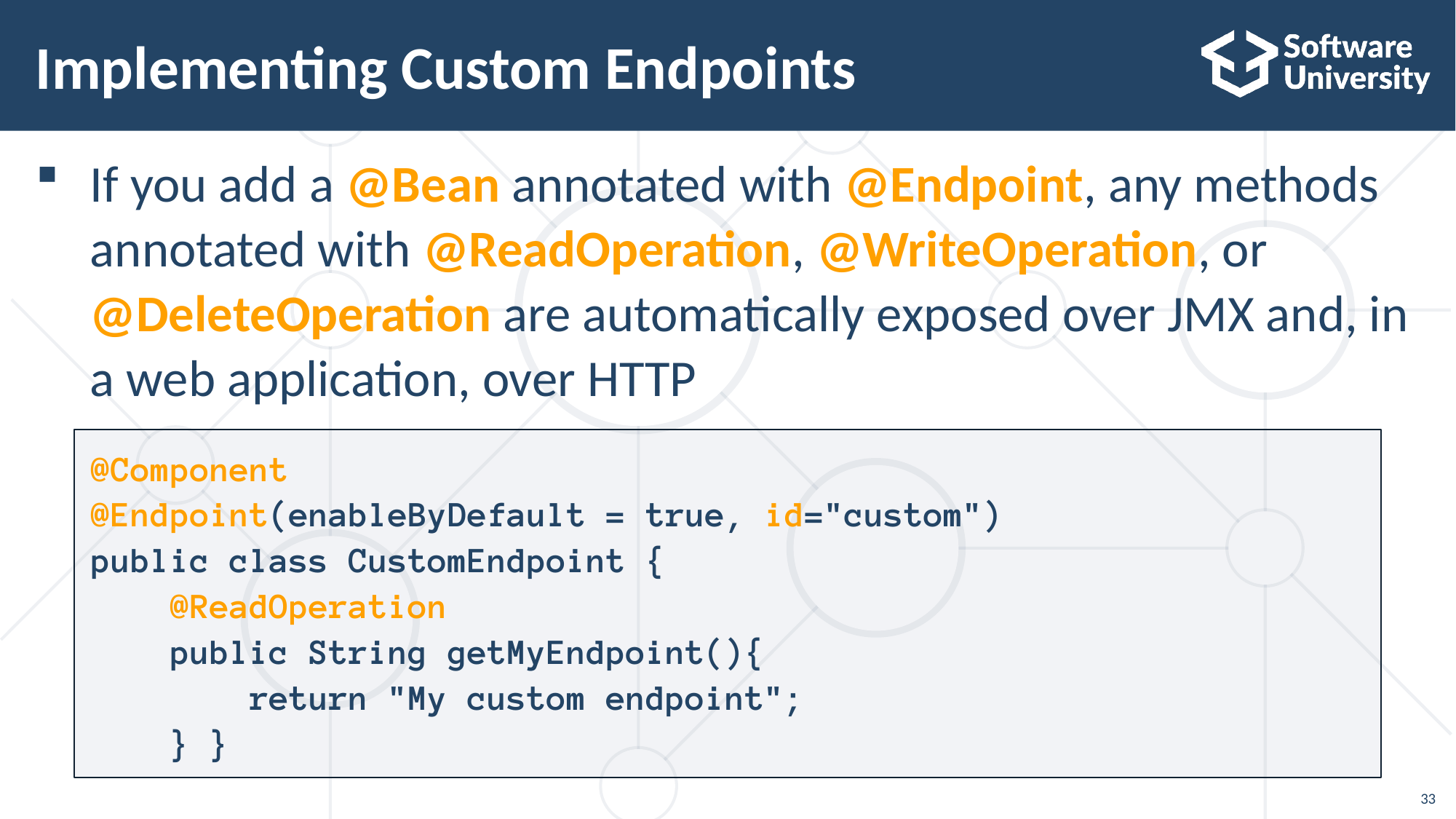

# Implementing Custom Endpoints
If you add a @Bean annotated with @Endpoint, any methods annotated with @ReadOperation, @WriteOperation, or @DeleteOperation are automatically exposed over JMX and, in a web application, over HTTP
@Component
@Endpoint(enableByDefault = true, id="custom")
public class CustomEndpoint {
    @ReadOperation
    public String getMyEndpoint(){
        return "My custom endpoint";
    } }
33